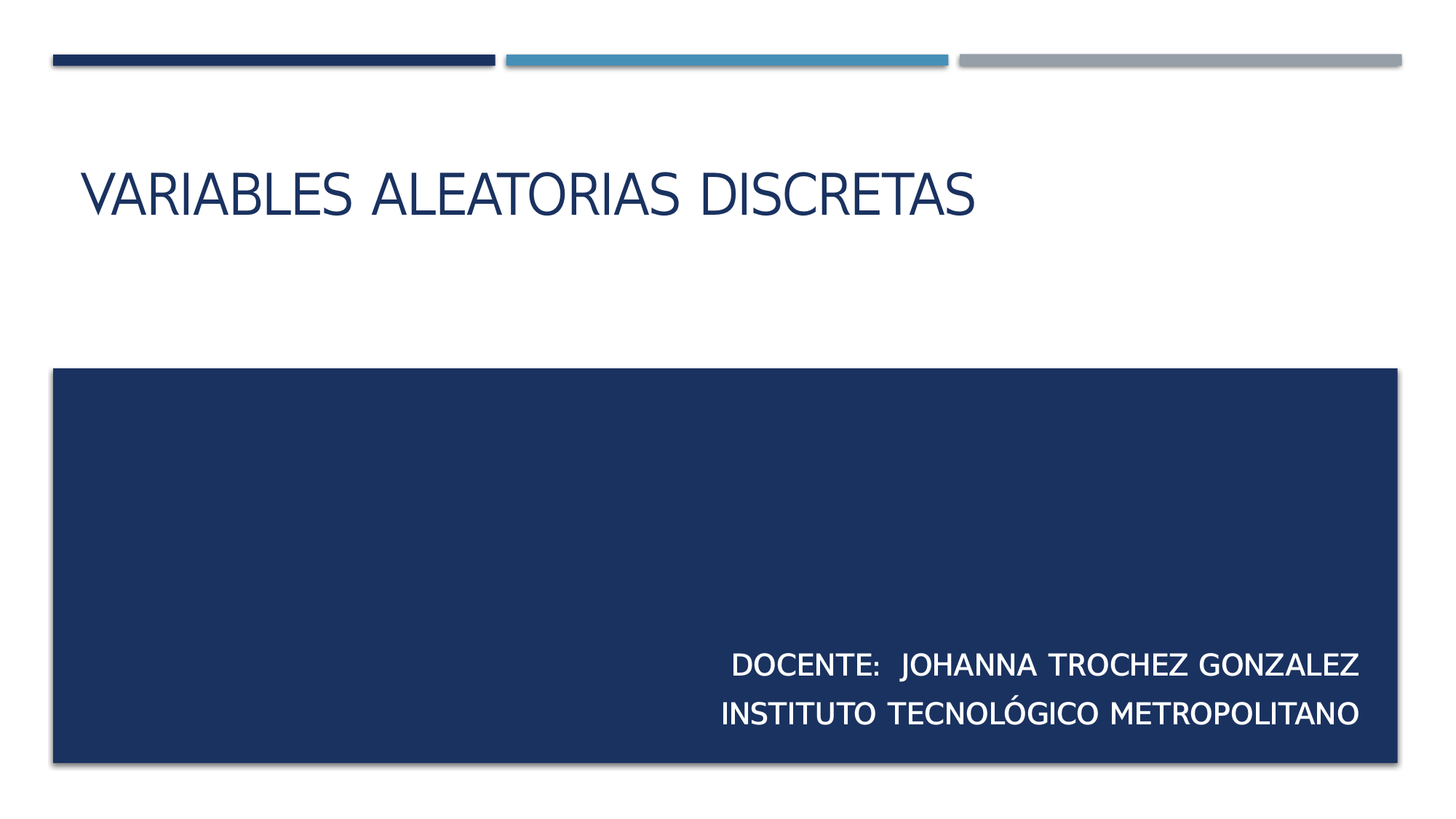

# VARIABLES ALEATORIAS DISCRETAS
Docente:  Johanna trochez gonzalez
Instituto tecnológico metropolitano